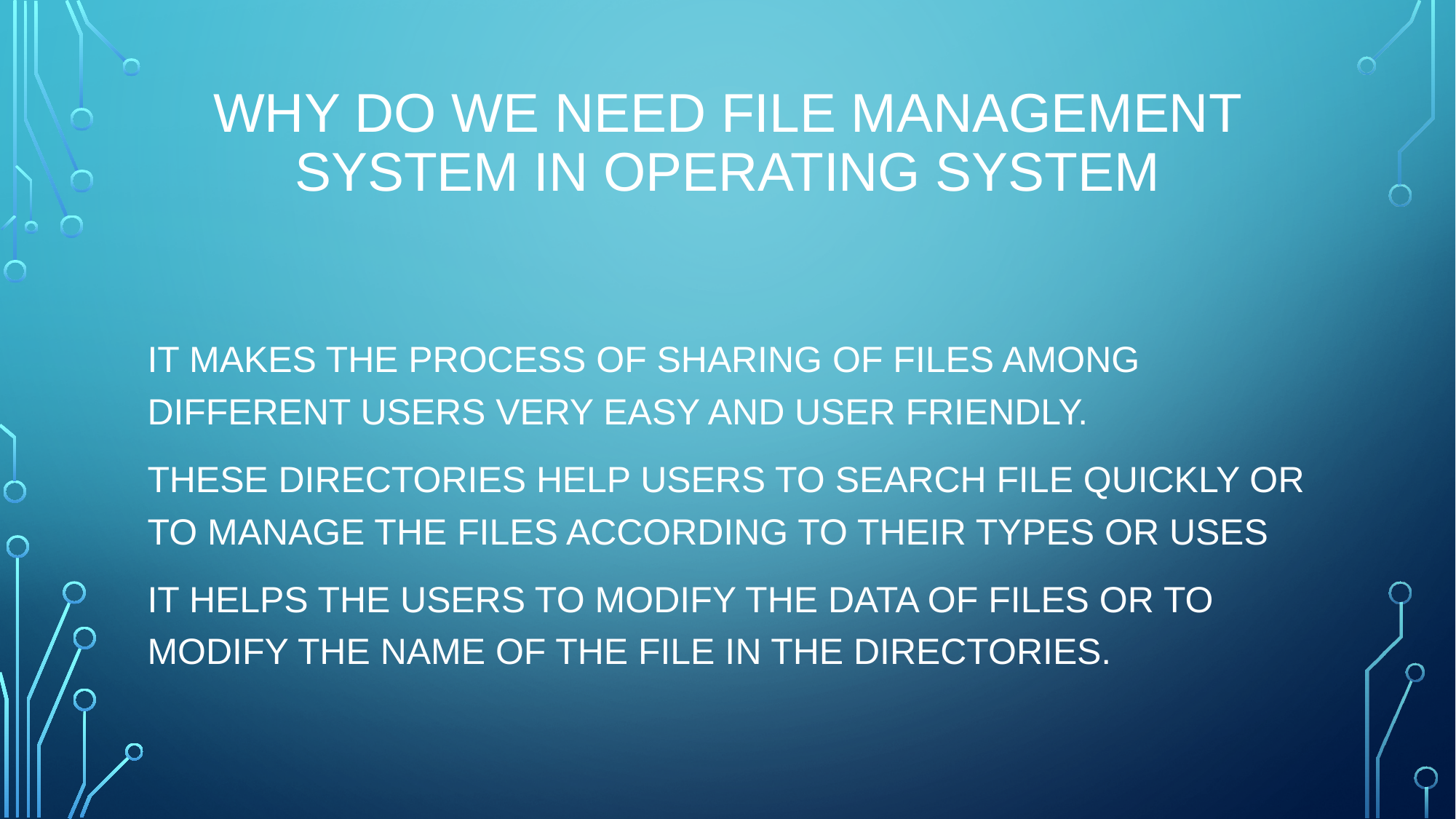

# WHY Do we need file management system in Operating system
It makes the process of sharing of files among different users very easy and user friendly.
These directories help users to search file quickly or to manage the files according to their types or uses
It helps the users to modify the data of files or to modify the name of the file in the directories.